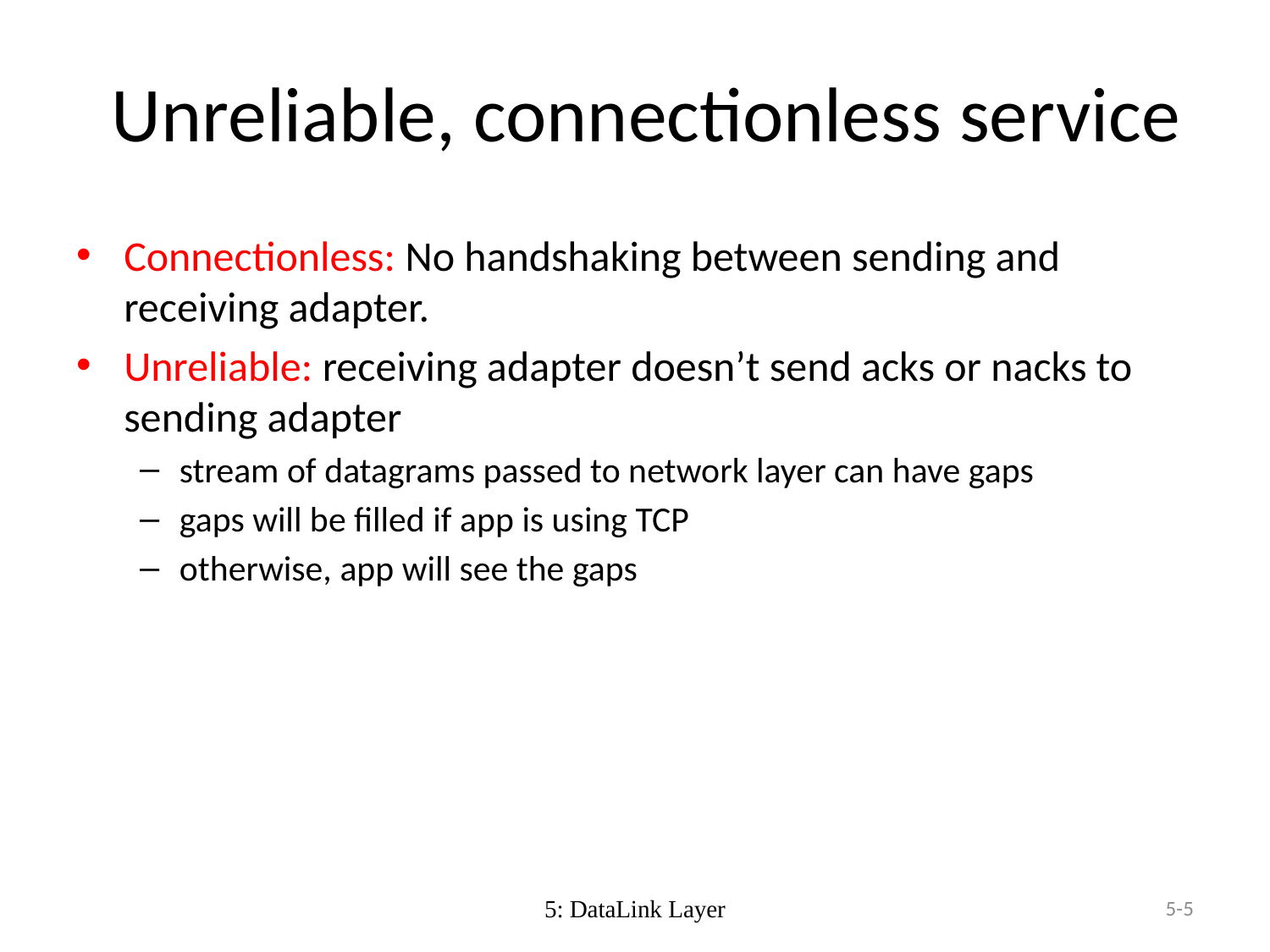

# Unreliable, connectionless service
Connectionless: No handshaking between sending and receiving adapter.
Unreliable: receiving adapter doesn’t send acks or nacks to sending adapter
stream of datagrams passed to network layer can have gaps
gaps will be filled if app is using TCP
otherwise, app will see the gaps
5: DataLink Layer
5-5